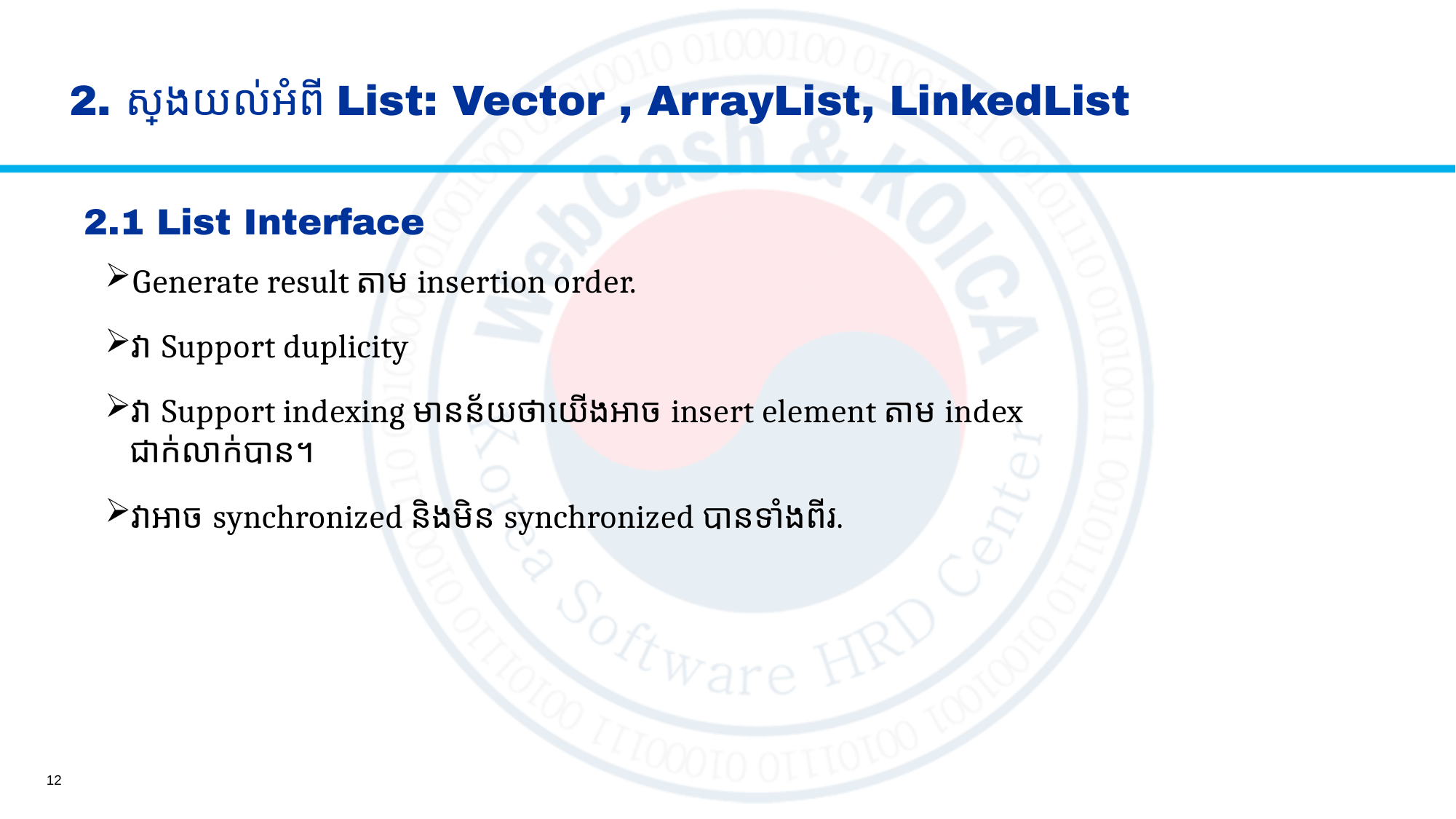

2. ស្វែងយល់អំពី List: Vector , ArrayList, LinkedList
# 2.1 List Interface
Generate result តាម insertion order.
វា Support duplicity
វា Support indexing មានន័យថាយើងអាច insert element តាម index ជាក់លាក់បាន។
វាអាច synchronized និងមិន synchronized បានទាំងពីរ.
12